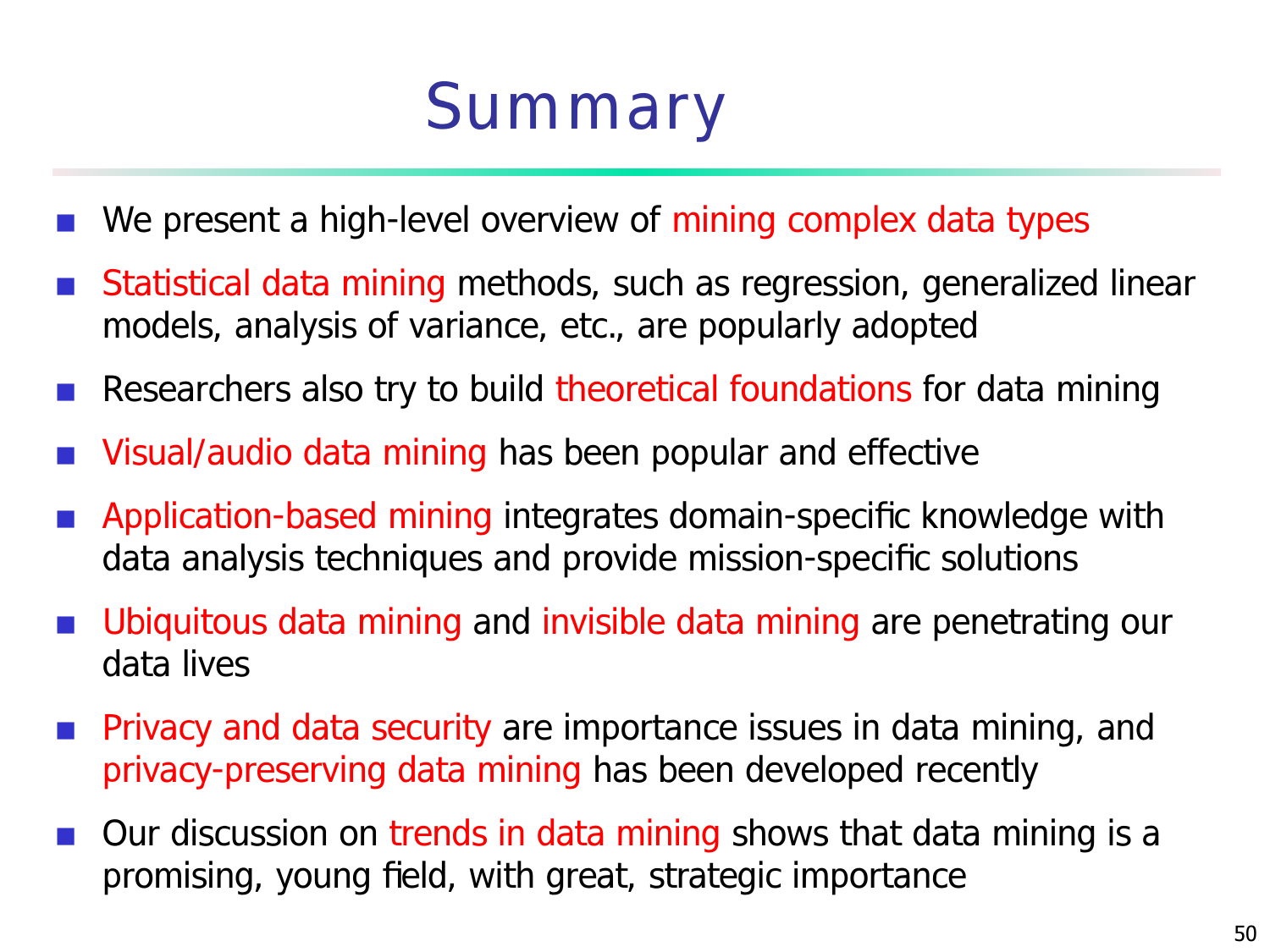

# Summary
We present a high-level overview of mining complex data types
Statistical data mining methods, such as regression, generalized linear models, analysis of variance, etc., are popularly adopted
Researchers also try to build theoretical foundations for data mining
Visual/audio data mining has been popular and effective
Application-based mining integrates domain-specific knowledge with data analysis techniques and provide mission-specific solutions
Ubiquitous data mining and invisible data mining are penetrating our data lives
Privacy and data security are importance issues in data mining, and privacy-preserving data mining has been developed recently
Our discussion on trends in data mining shows that data mining is a promising, young field, with great, strategic importance
50